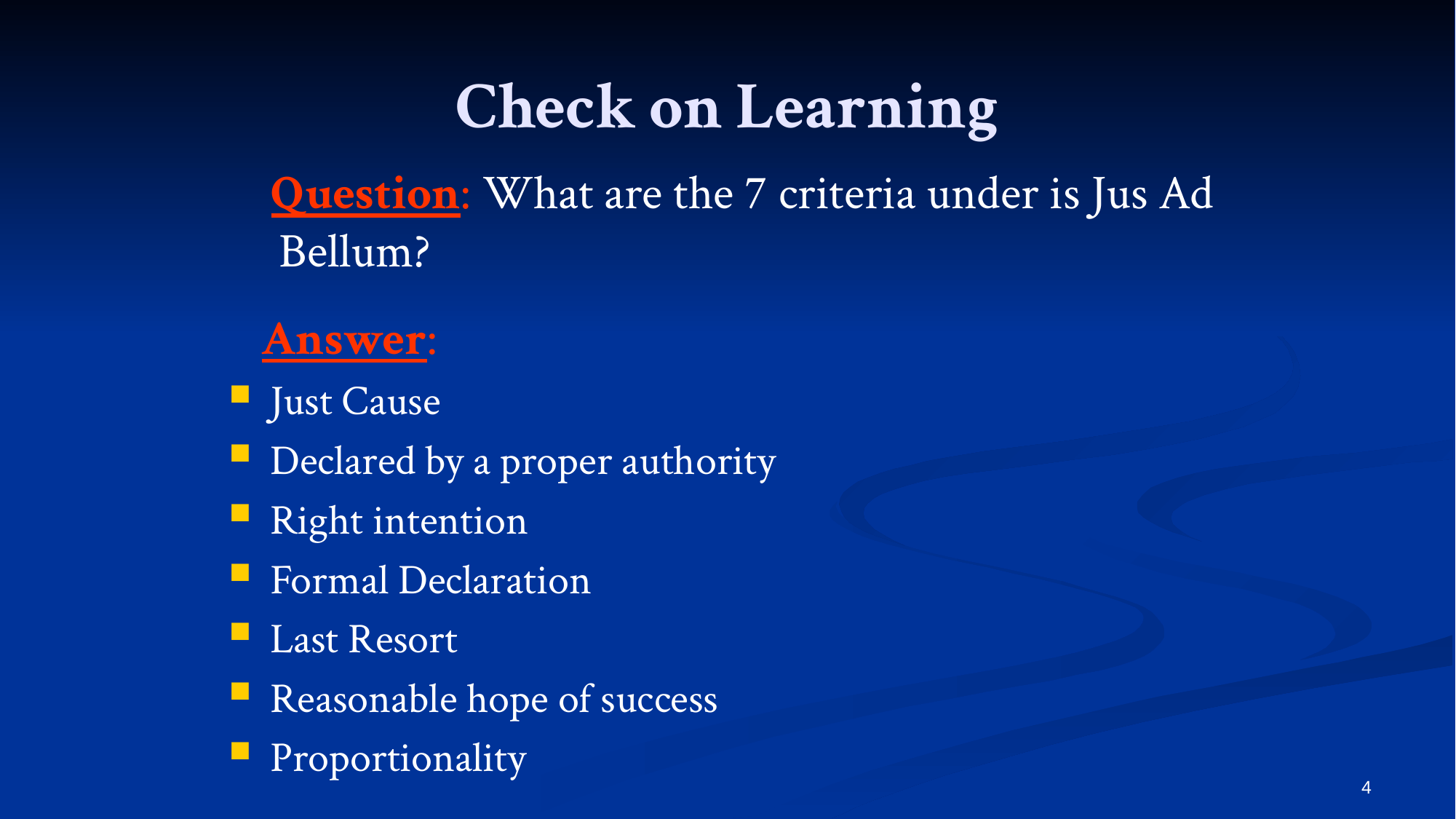

# Check on Learning
   Question: What are the 7 criteria under is Jus Ad Bellum?
   Answer:
Just Cause
Declared by a proper authority
Right intention
Formal Declaration
Last Resort
Reasonable hope of success
Proportionality

4